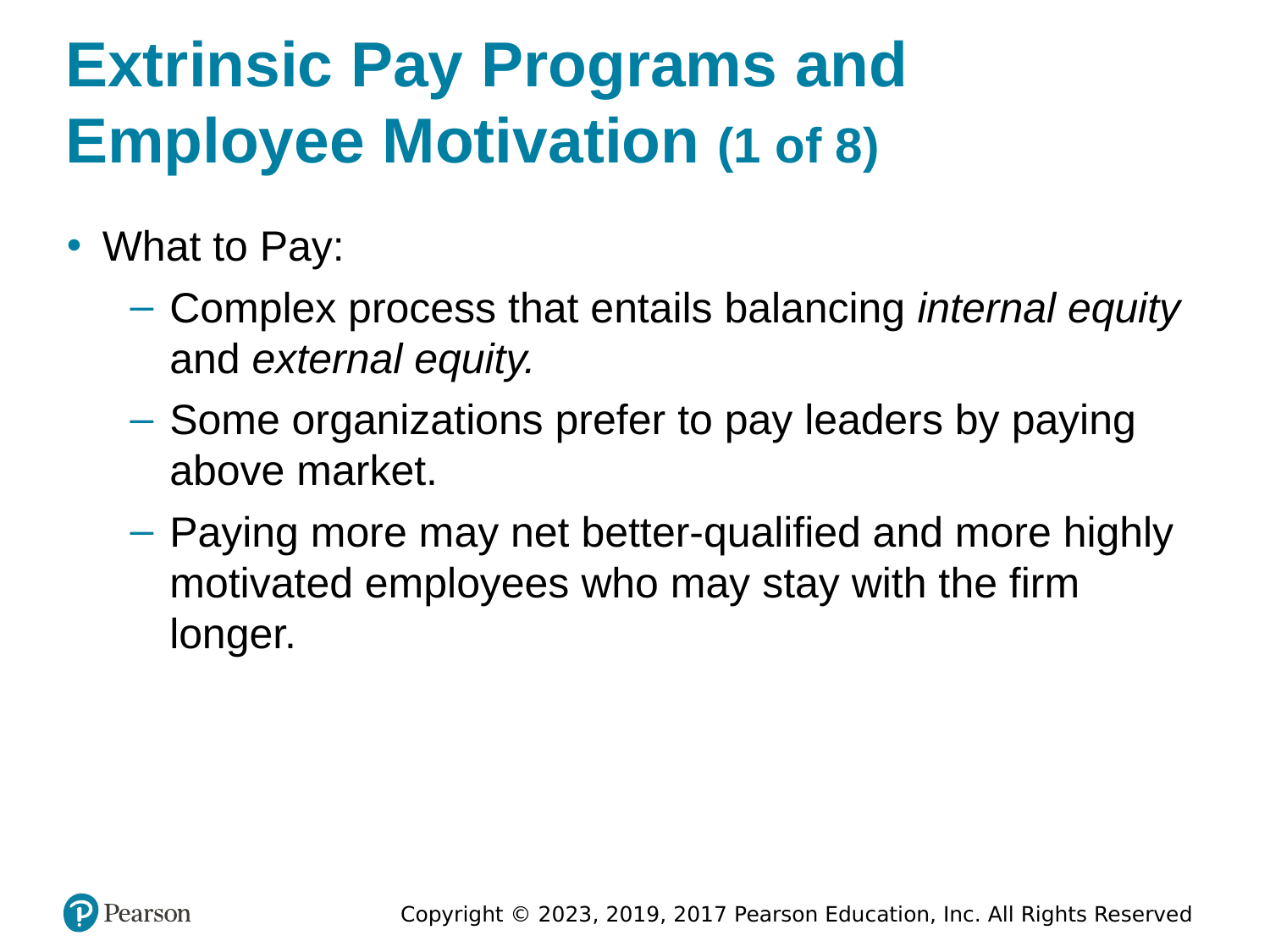

# Extrinsic Pay Programs and Employee Motivation (1 of 8)
What to Pay:
Complex process that entails balancing internal equity and external equity.
Some organizations prefer to pay leaders by paying above market.
Paying more may net better-qualified and more highly motivated employees who may stay with the firm longer.